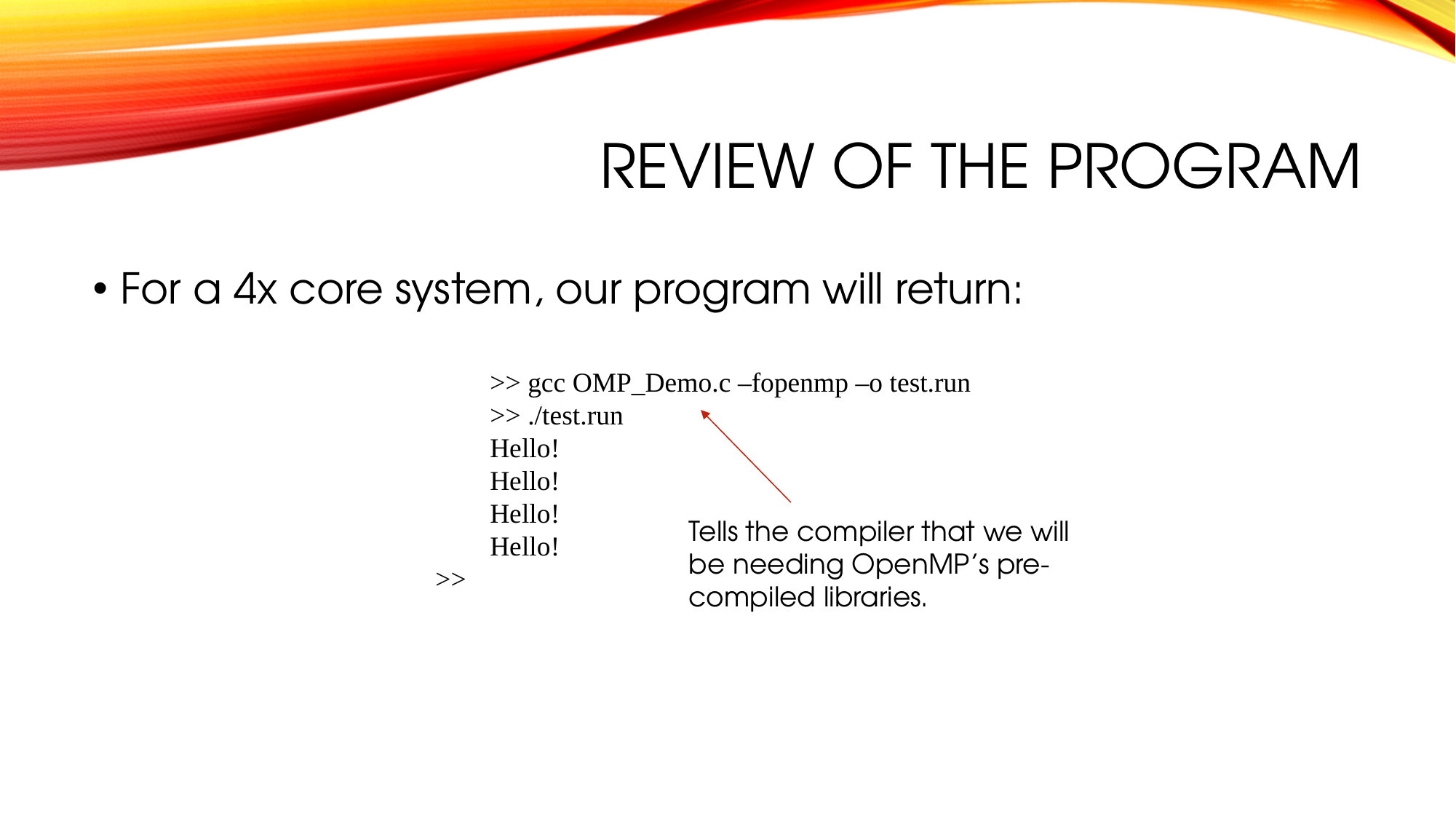

# Review of the program
For a 4x core system, our program will return:
	>> gcc OMP_Demo.c –fopenmp –o test.run
	>> ./test.run
	Hello!
	Hello!
	Hello!
	Hello!
	>>
Tells the compiler that we will be needing OpenMP’s pre-compiled libraries.